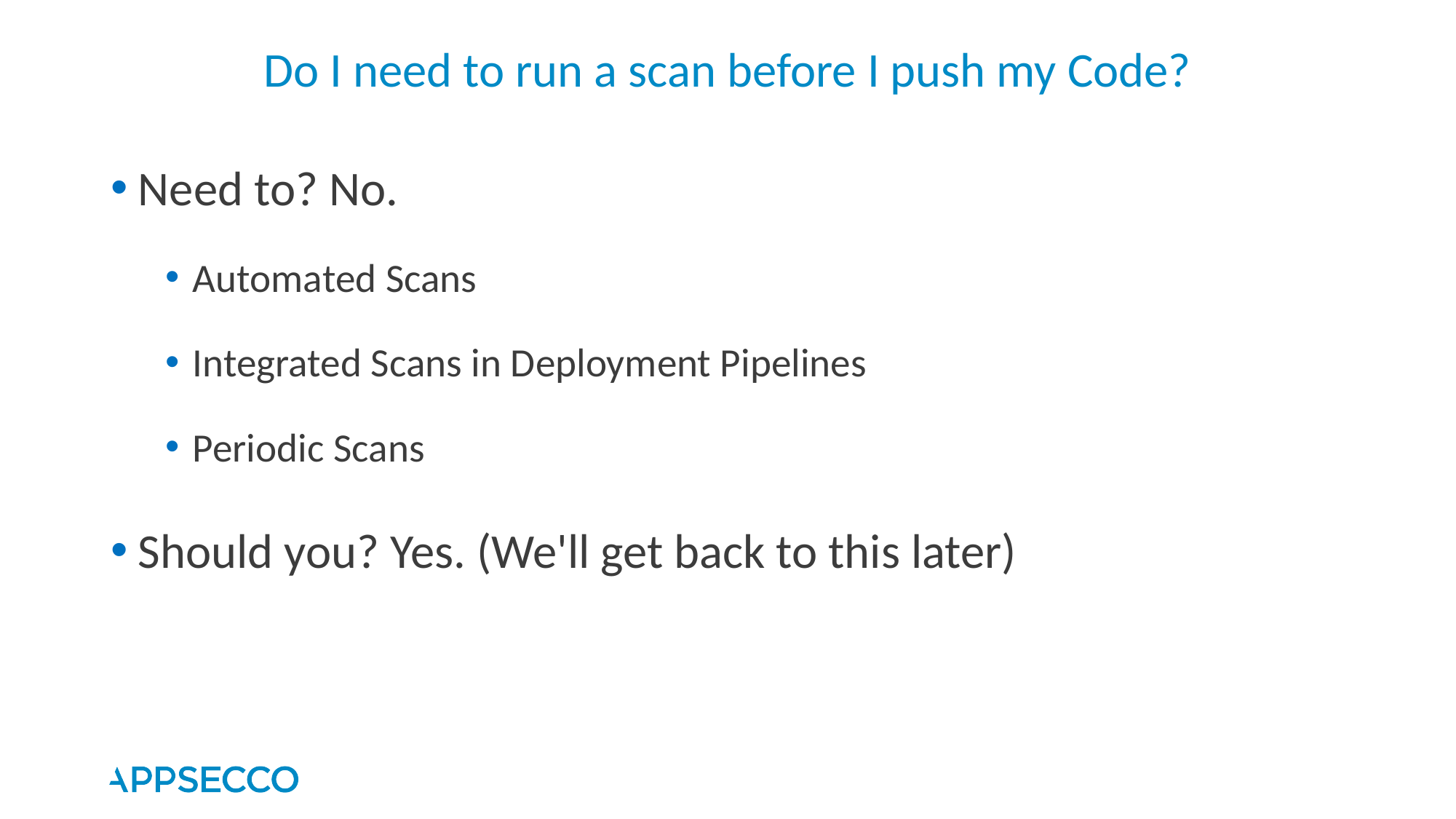

# Do I need to run a scan before I push my Code?
Need to? No.
Automated Scans
Integrated Scans in Deployment Pipelines
Periodic Scans
Should you? Yes. (We'll get back to this later)